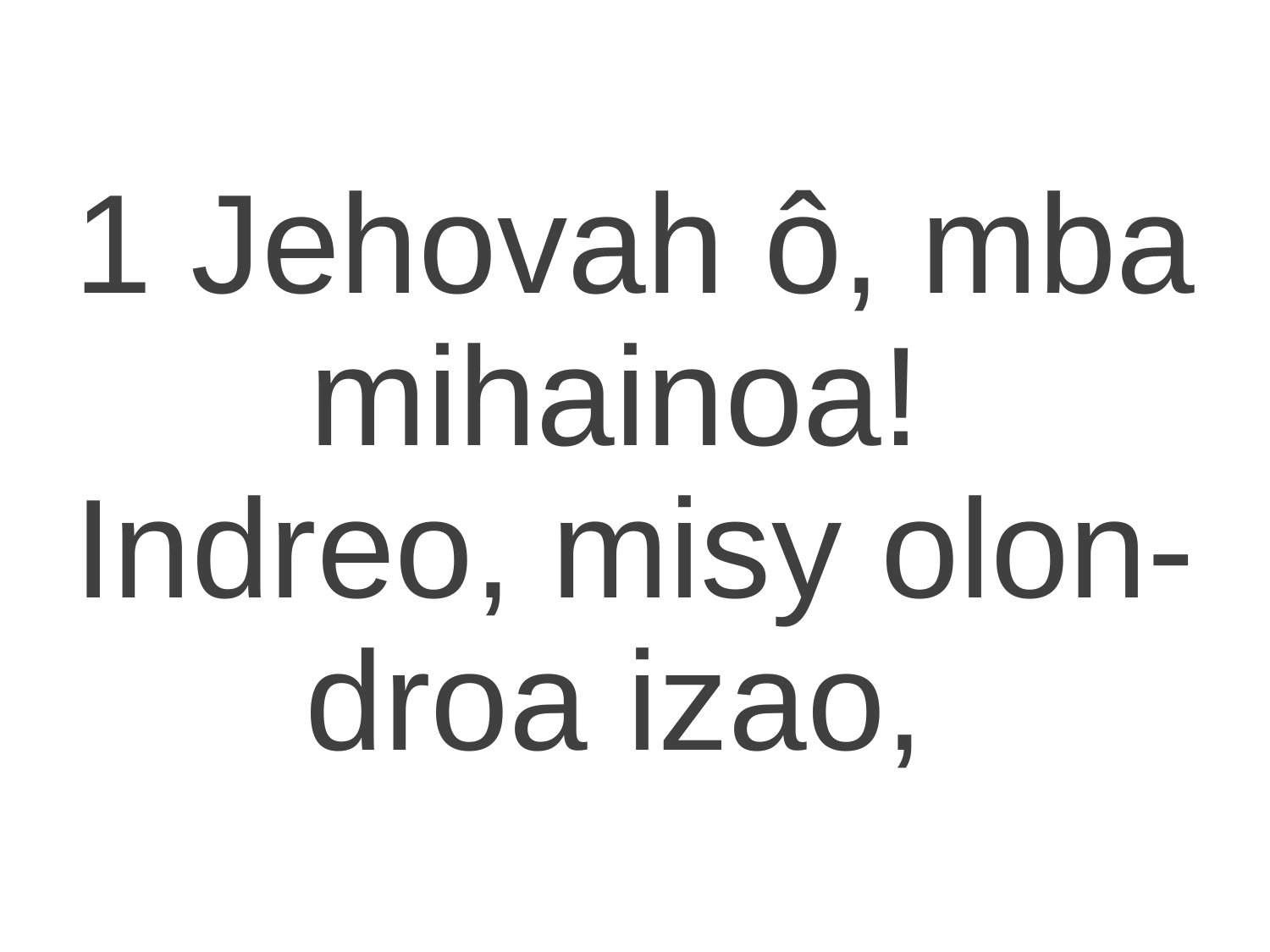

1 Jehovah ô, mba mihainoa!
Indreo, misy olon-droa izao,